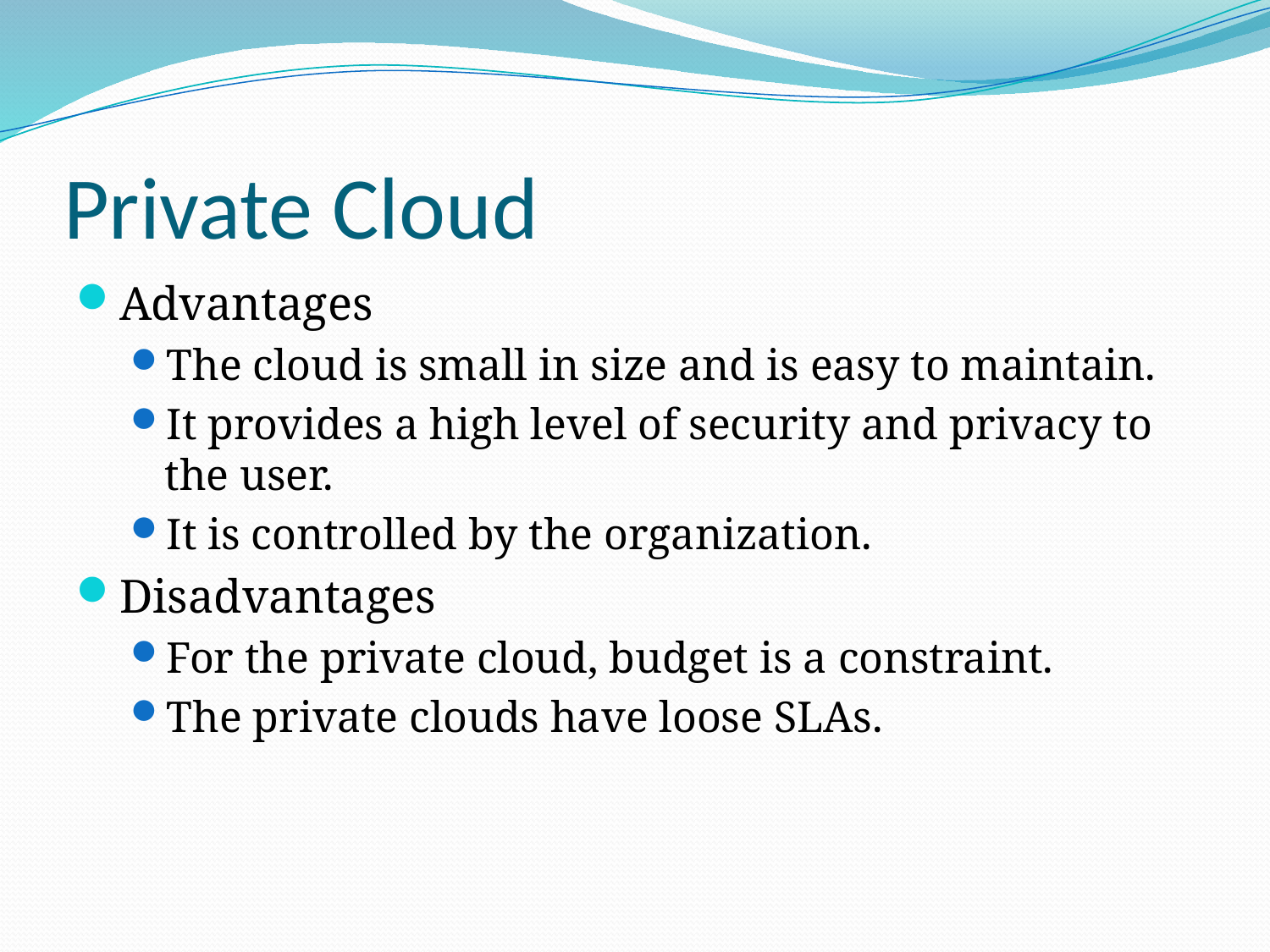

# Private Cloud
Advantages
The cloud is small in size and is easy to maintain.
It provides a high level of security and privacy to the user.
It is controlled by the organization.
Disadvantages
For the private cloud, budget is a constraint.
The private clouds have loose SLAs.